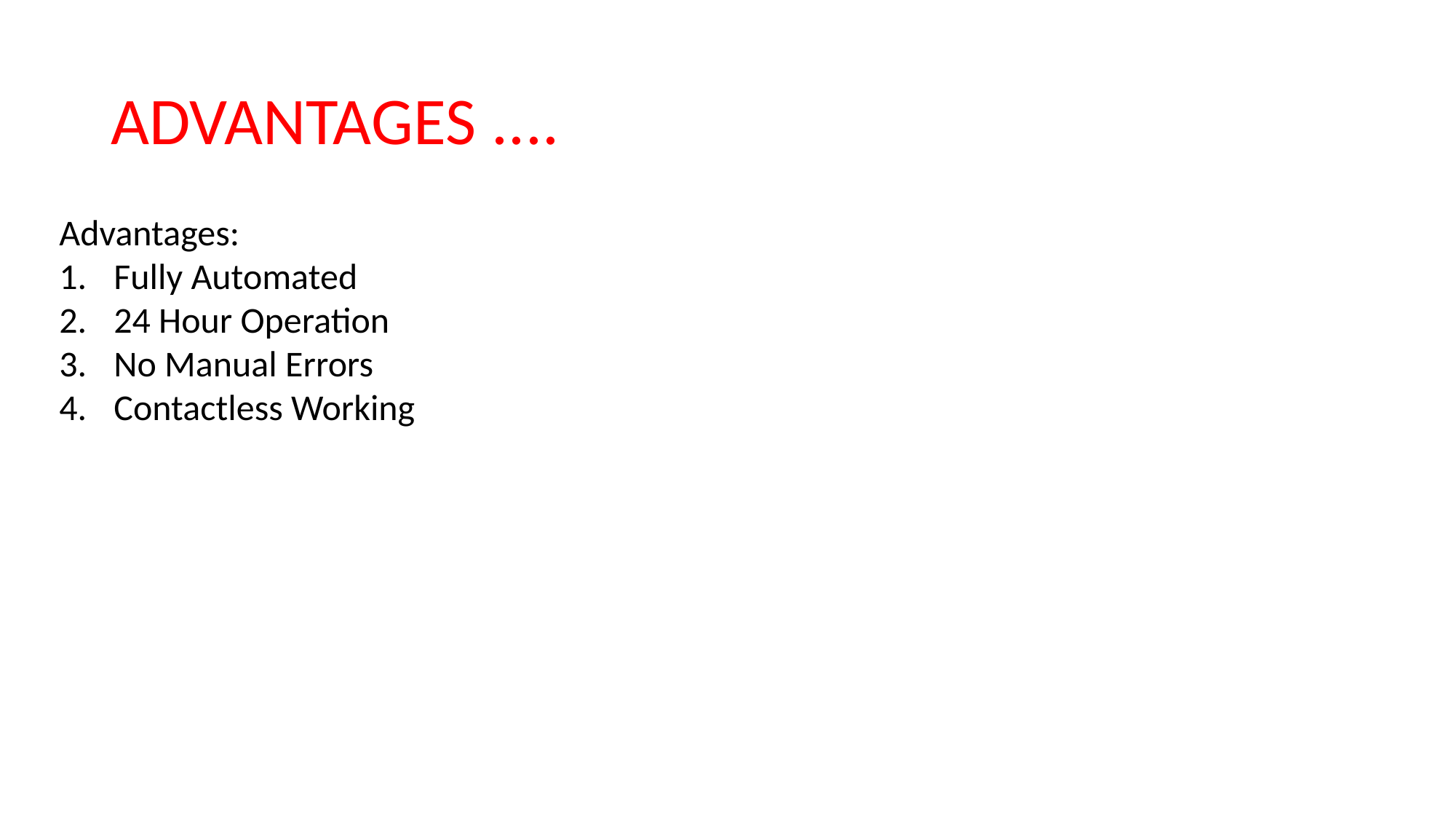

# ADVANTAGES ....
Advantages:
Fully Automated
24 Hour Operation
No Manual Errors
Contactless Working